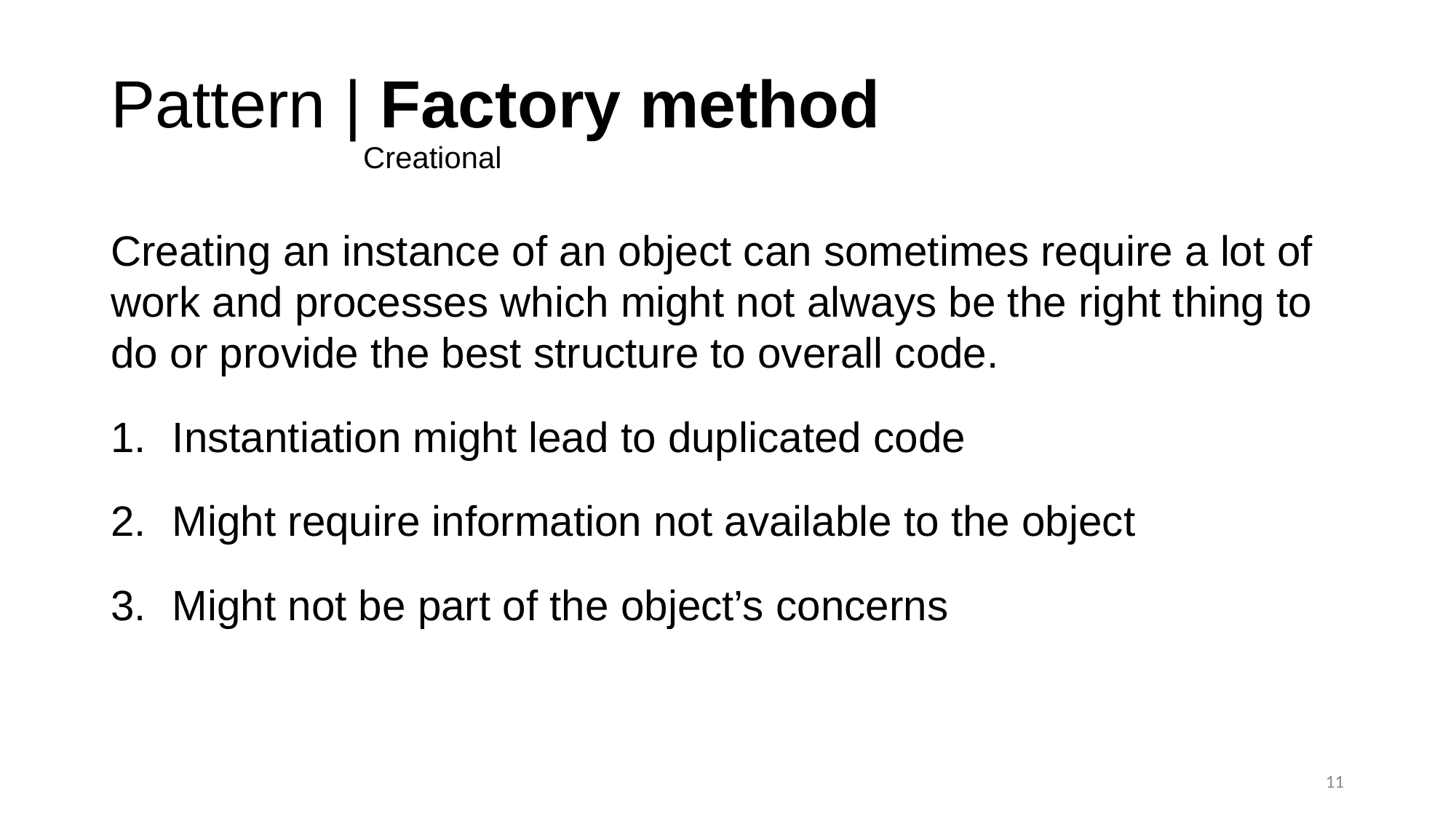

# Pattern | Factory method Creational
Creating an instance of an object can sometimes require a lot of work and processes which might not always be the right thing to do or provide the best structure to overall code.
Instantiation might lead to duplicated code
Might require information not available to the object
Might not be part of the object’s concerns
11